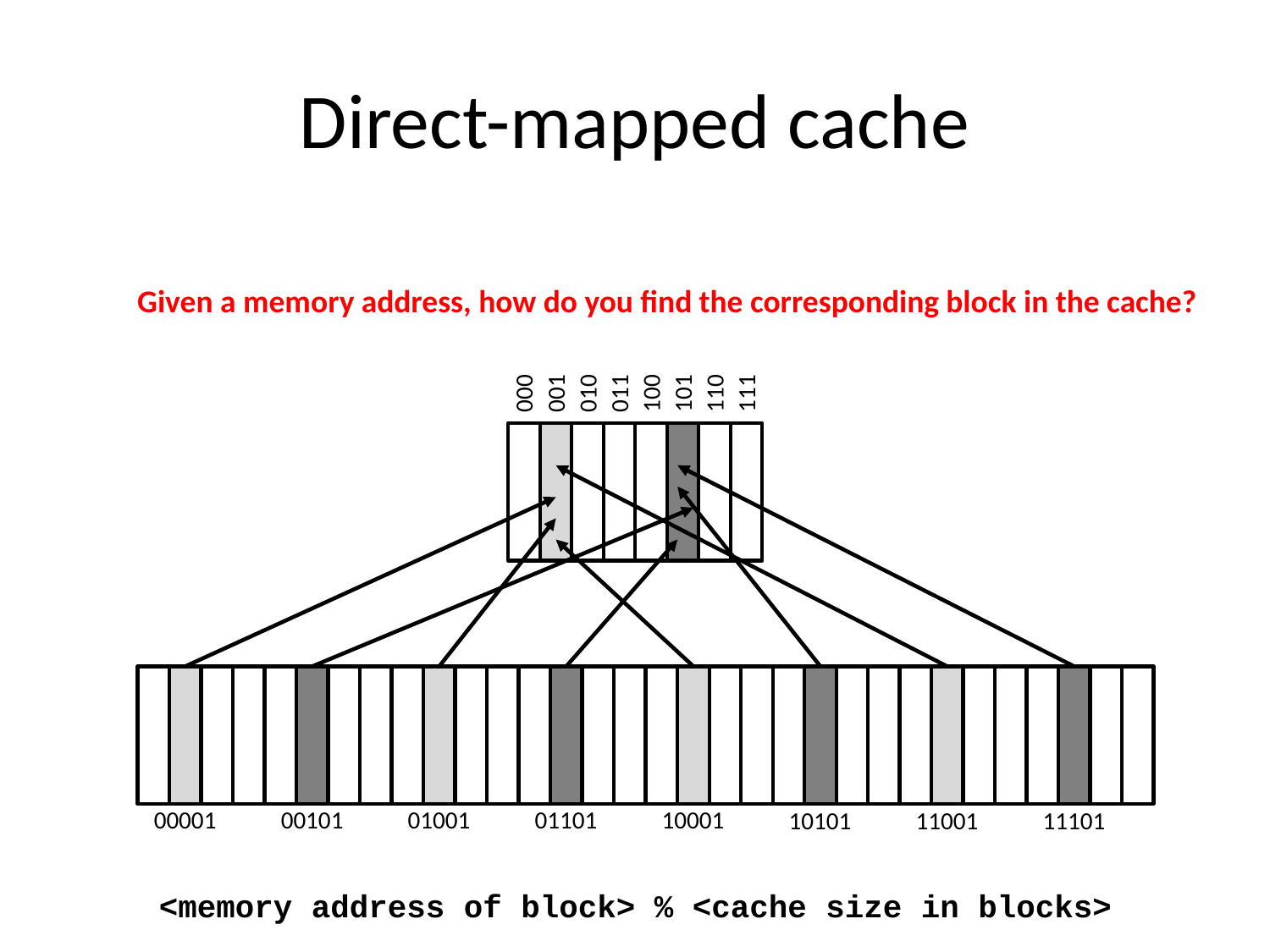

# Direct-mapped cache
Given a memory address, how do you find the corresponding block in the cache?
000
001
010
011
100
101
110
111

00001
00101
01001
01101
10001
10101
11001
11101
<memory address of block> % <cache size in blocks>